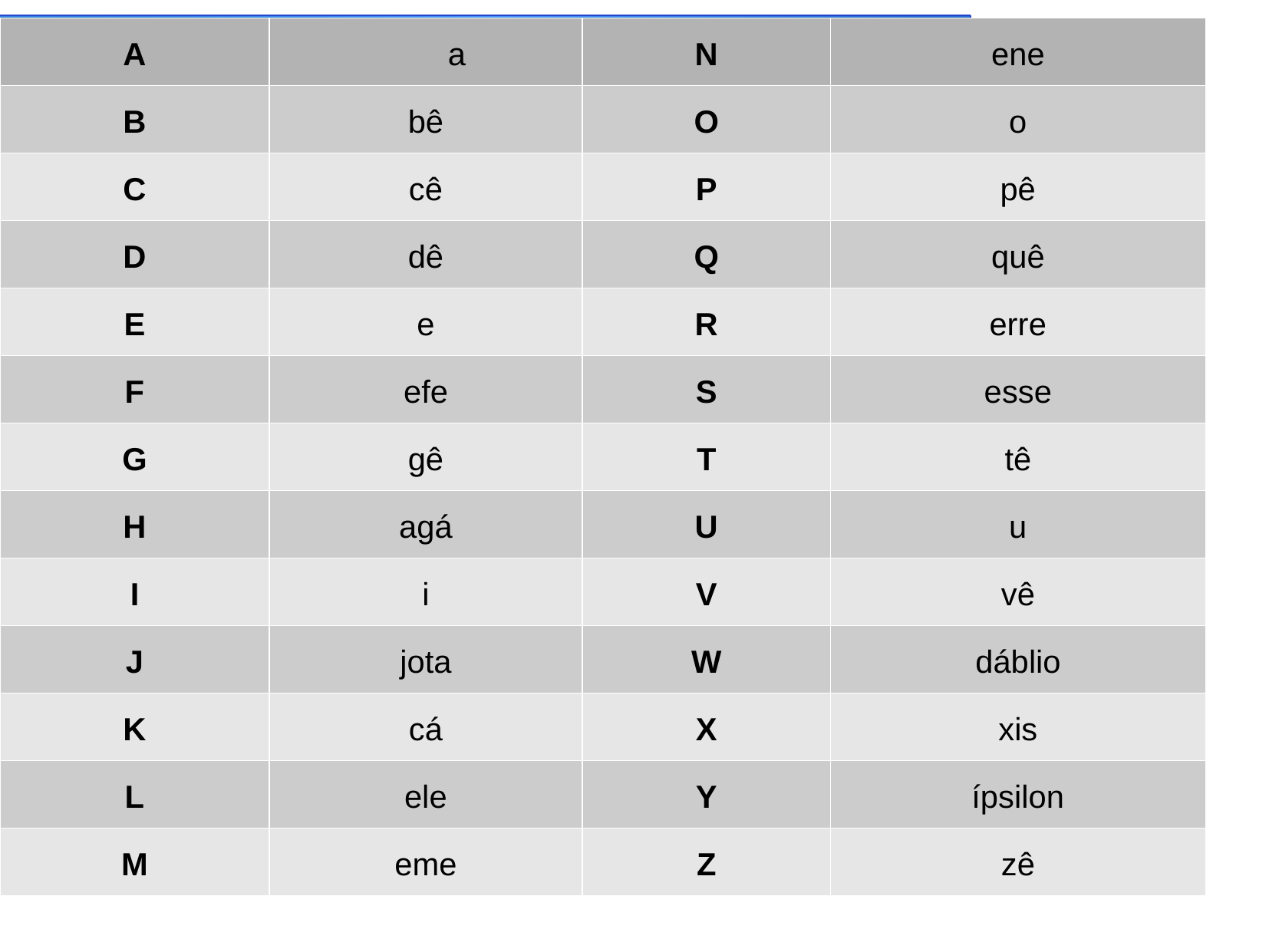

| A | a | N | ene |
| --- | --- | --- | --- |
| B | bê | O | o |
| C | cê | P | pê |
| D | dê | Q | quê |
| E | e | R | erre |
| F | efe | S | esse |
| G | gê | T | tê |
| H | agá | U | u |
| I | i | V | vê |
| J | jota | W | dáblio |
| K | cá | X | xis |
| L | ele | Y | ípsilon |
| M | eme | Z | zê |
# AGRADECIMENTO